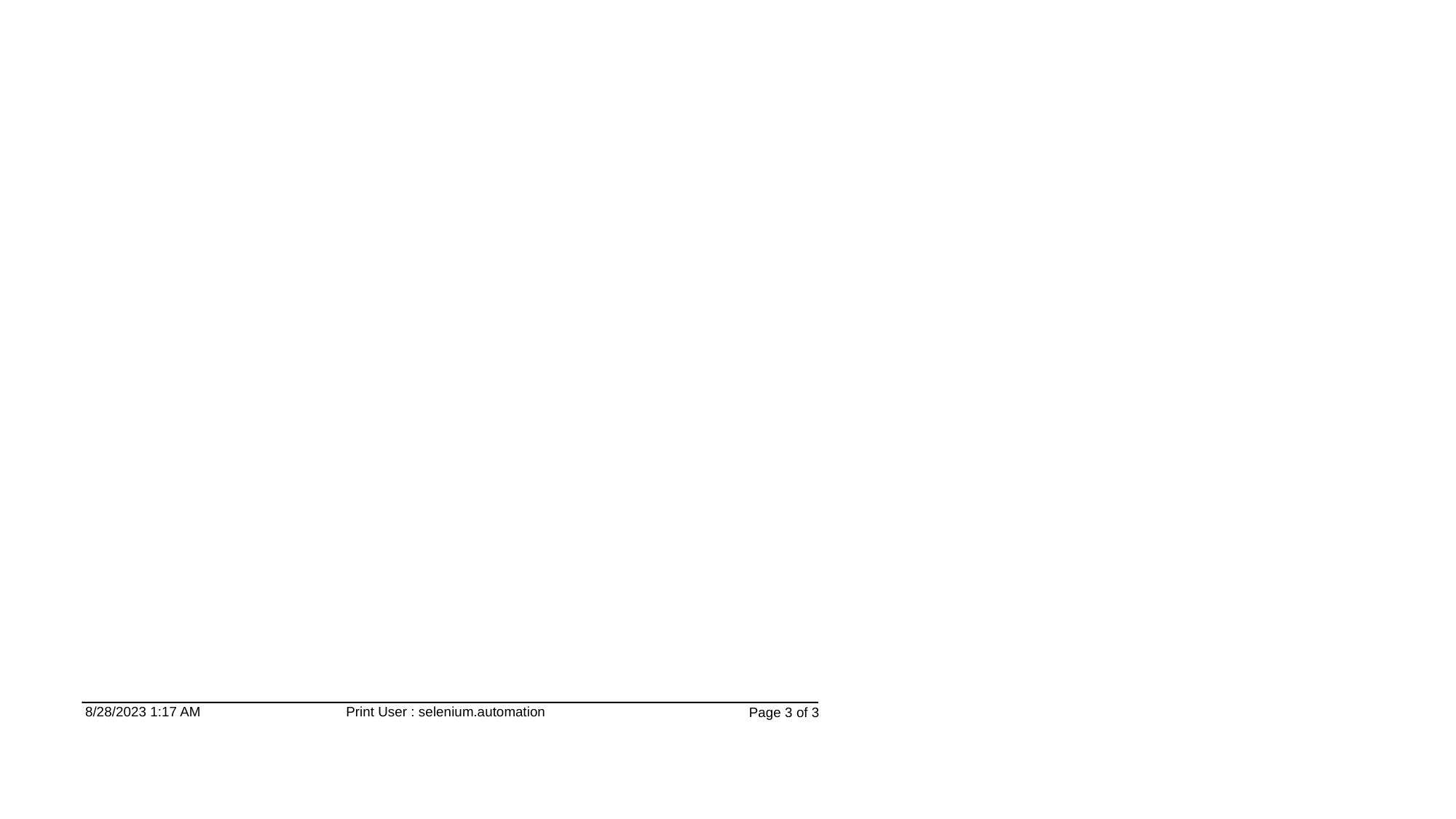

8/28/2023 1:17 AM
Print User : selenium.automation
Page 3 of 3